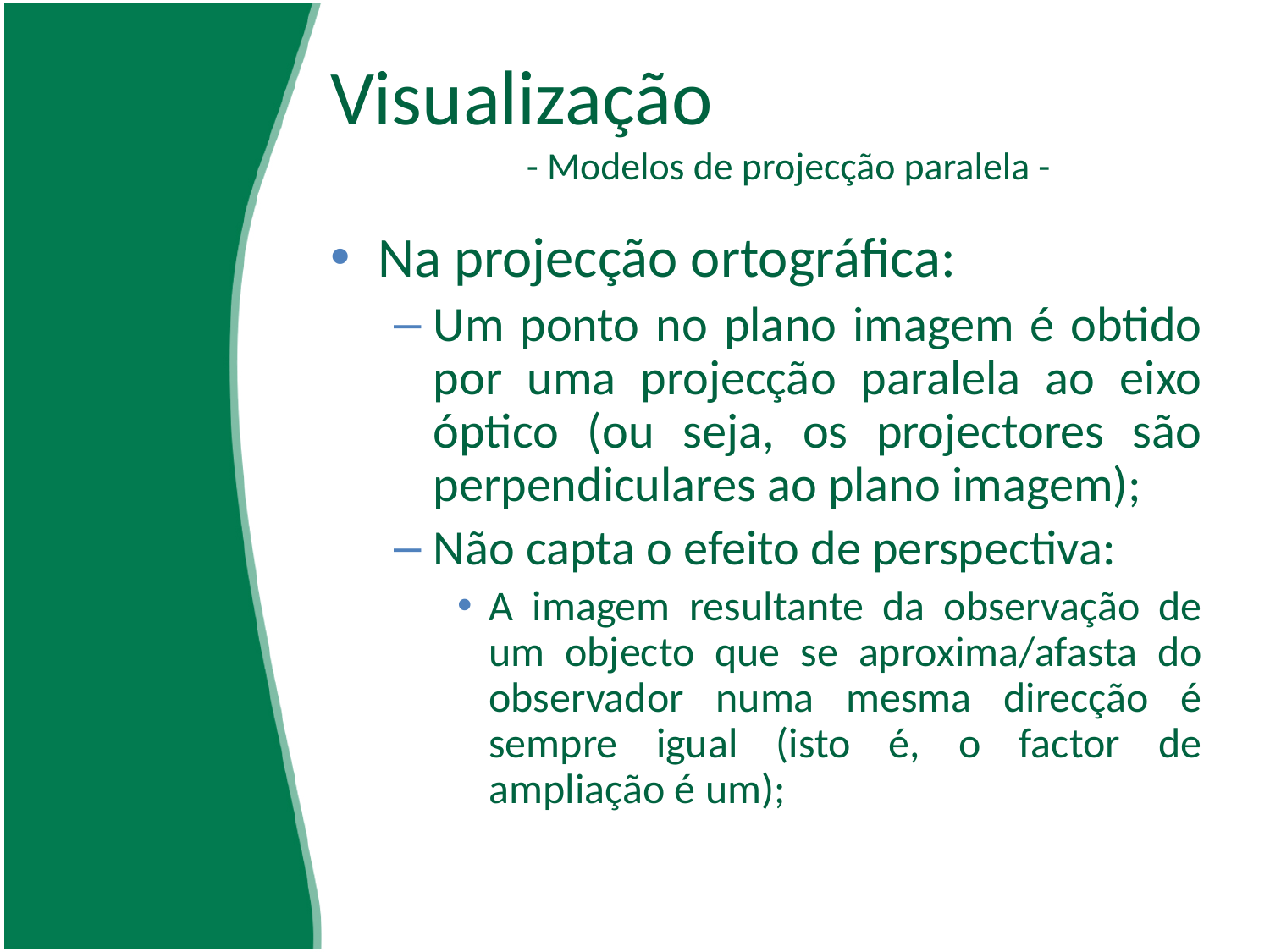

# Visualização - Modelos de projecção paralela -
Na projecção ortográfica:
Um ponto no plano imagem é obtido por uma projecção paralela ao eixo óptico (ou seja, os projectores são perpendiculares ao plano imagem);
Não capta o efeito de perspectiva:
A imagem resultante da observação de um objecto que se aproxima/afasta do observador numa mesma direcção é sempre igual (isto é, o factor de ampliação é um);